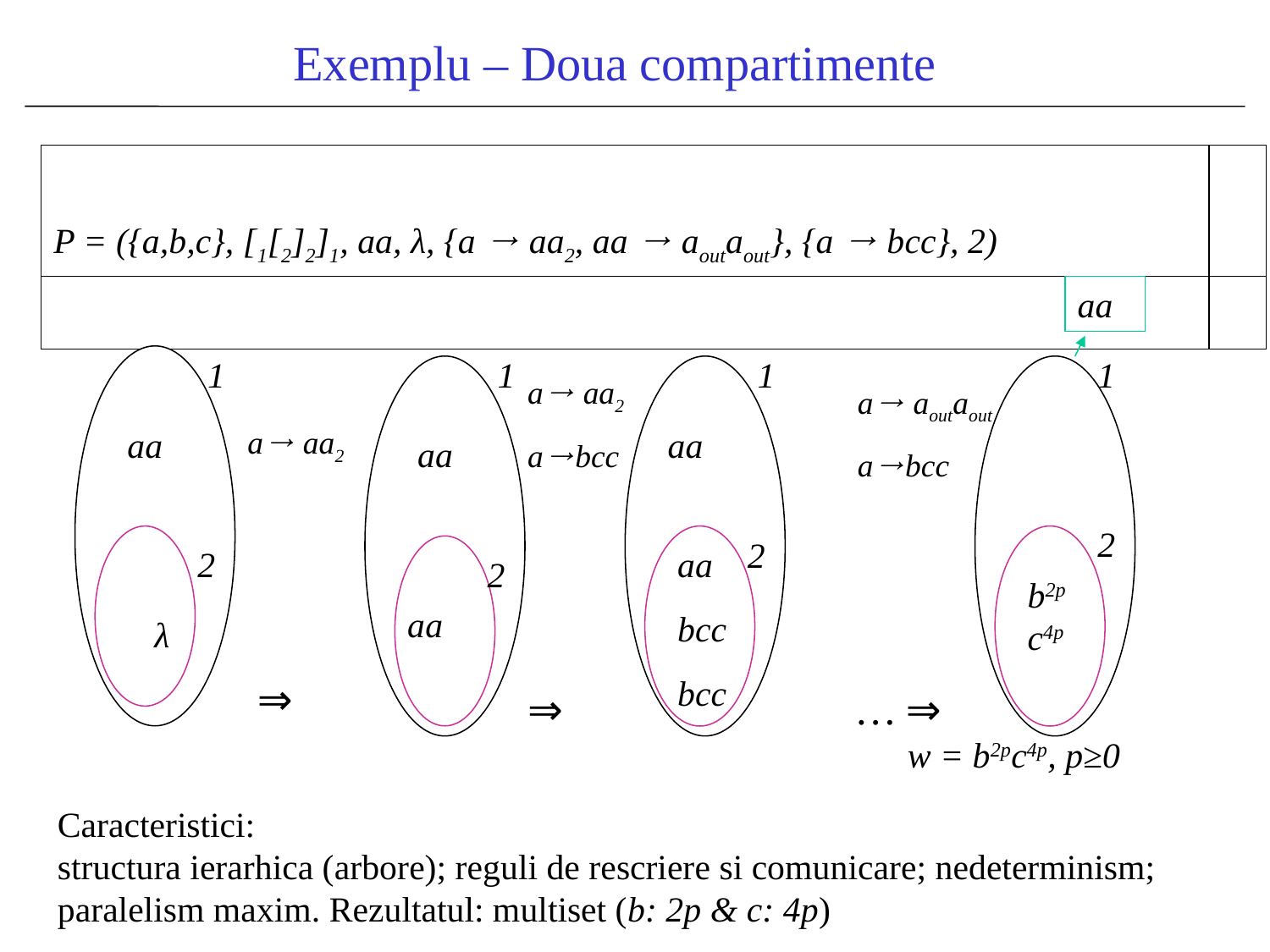

Exemplu – Doua compartimente

| P = ({a,b,c}, [1[2]2]1, aa, λ, {a → aa2, aa → aoutaout}, {a → bcc}, 2) |  |
| --- | --- |
|  |  |
aa

1
1
1
1

a→ aa2
a→bcc
a→ aoutaout
a→bcc
aa
a→ aa2
aa
aa
2

2

2

aa
bcc
bcc
2
b2pc4p
aa
λ
⇒
⇒
… ⇒

w = b2pc4p, p≥0
Caracteristici:
structura ierarhica (arbore); reguli de rescriere si comunicare; nedeterminism; paralelism maxim. Rezultatul: multiset (b: 2p & c: 4p)